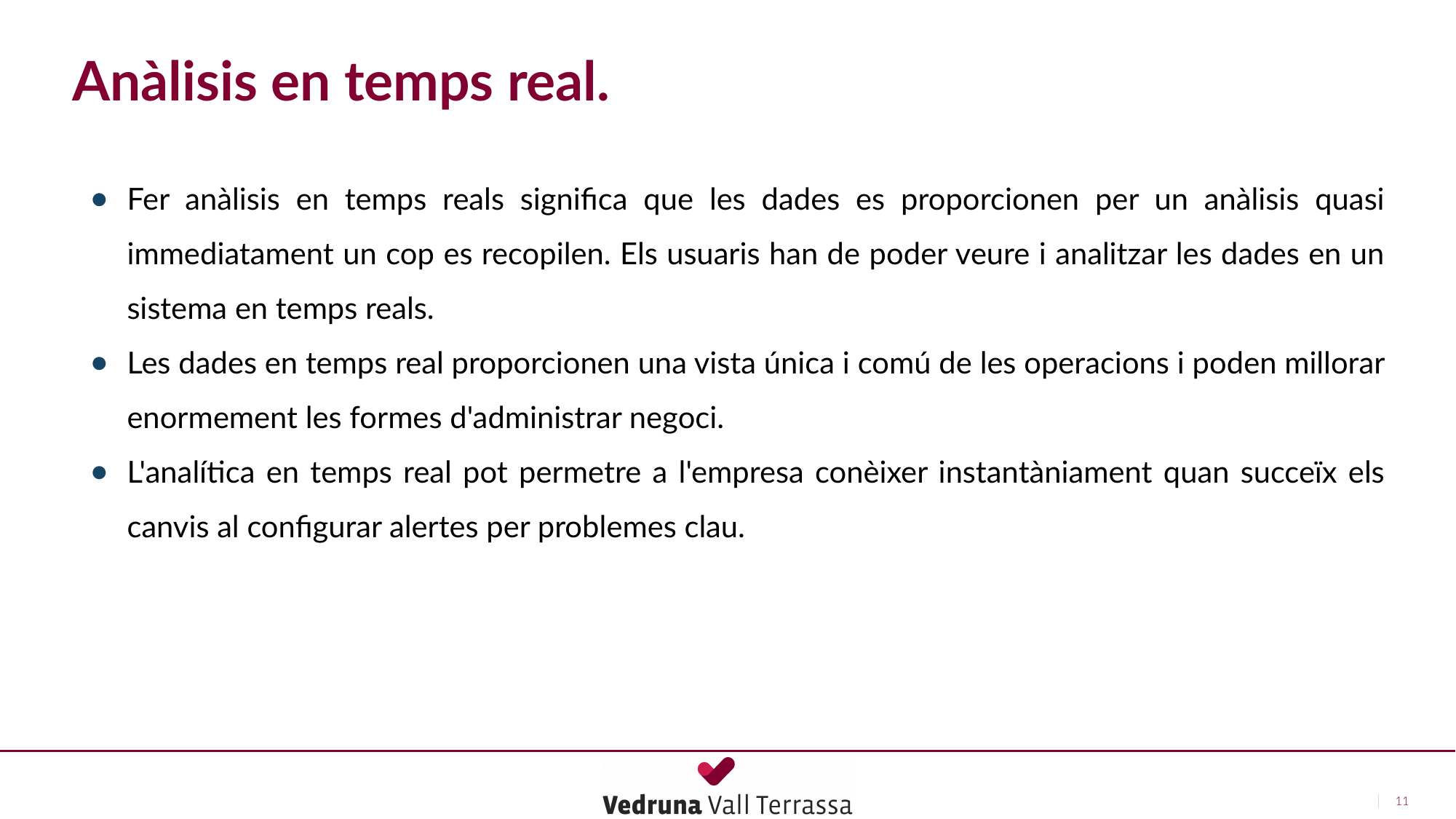

Anàlisis en temps real.

Fer anàlisis en temps reals significa que les dades es proporcionen per un anàlisis quasi immediatament un cop es recopilen. Els usuaris han de poder veure i analitzar les dades en un sistema en temps reals.
Les dades en temps real proporcionen una vista única i comú de les operacions i poden millorar enormement les formes d'administrar negoci.
L'analítica en temps real pot permetre a l'empresa conèixer instantàniament quan succeïx els canvis al configurar alertes per problemes clau.